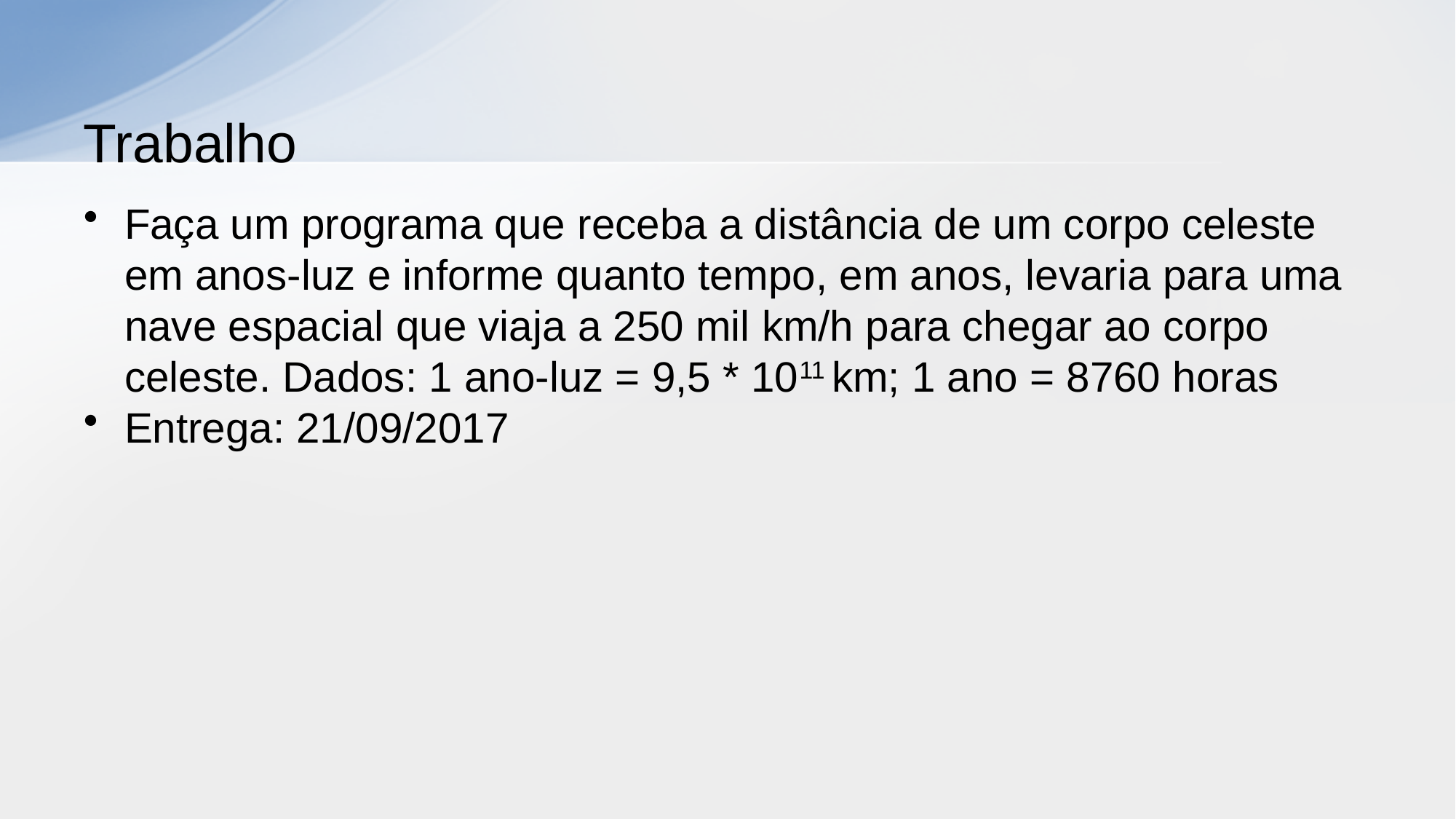

# Trabalho
Faça um programa que receba a distância de um corpo celeste em anos-luz e informe quanto tempo, em anos, levaria para uma nave espacial que viaja a 250 mil km/h para chegar ao corpo celeste. Dados: 1 ano-luz = 9,5 * 1011 km; 1 ano = 8760 horas
Entrega: 21/09/2017